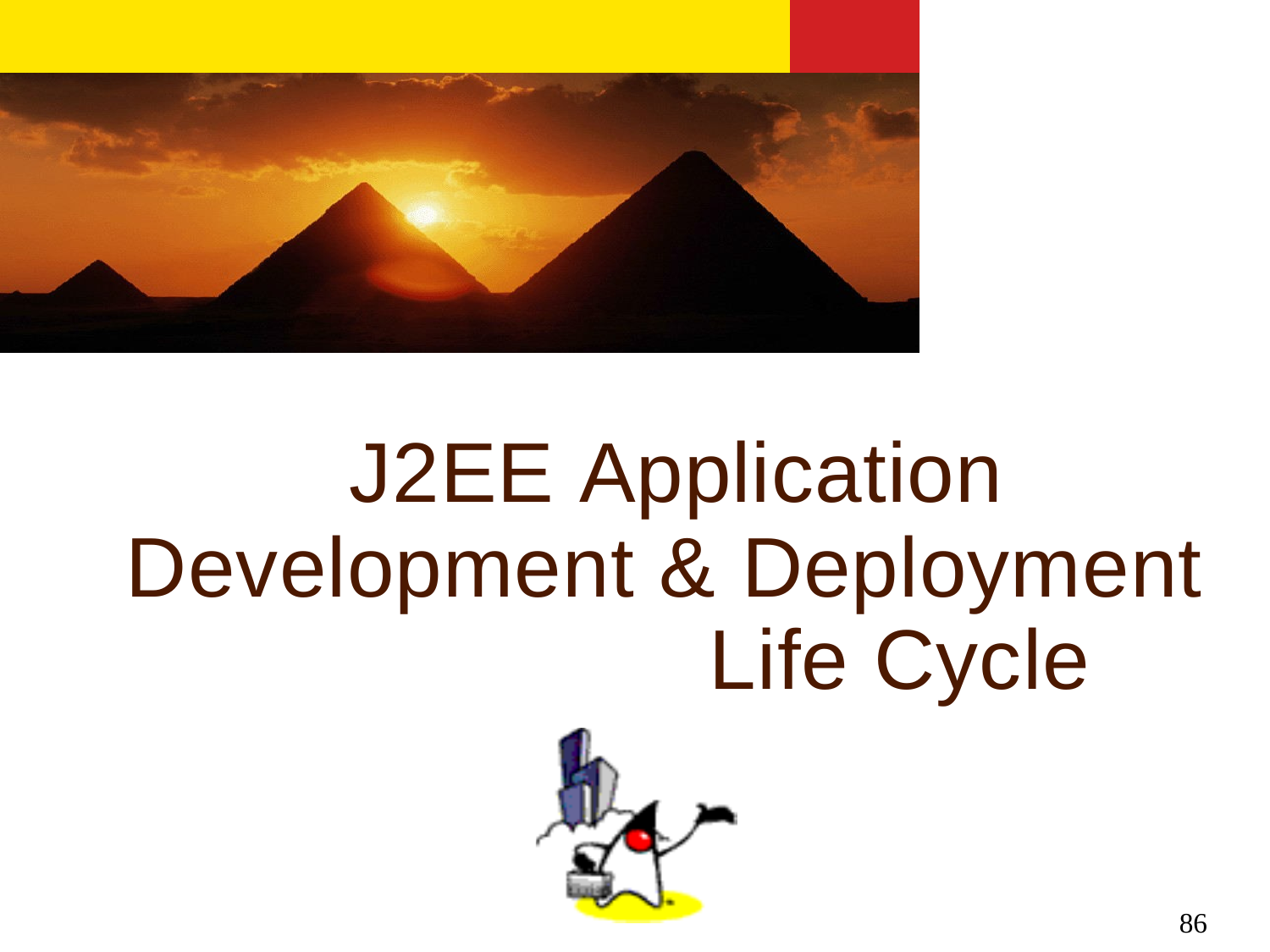

J2EE Application Development & Deployment
Life Cycle

86